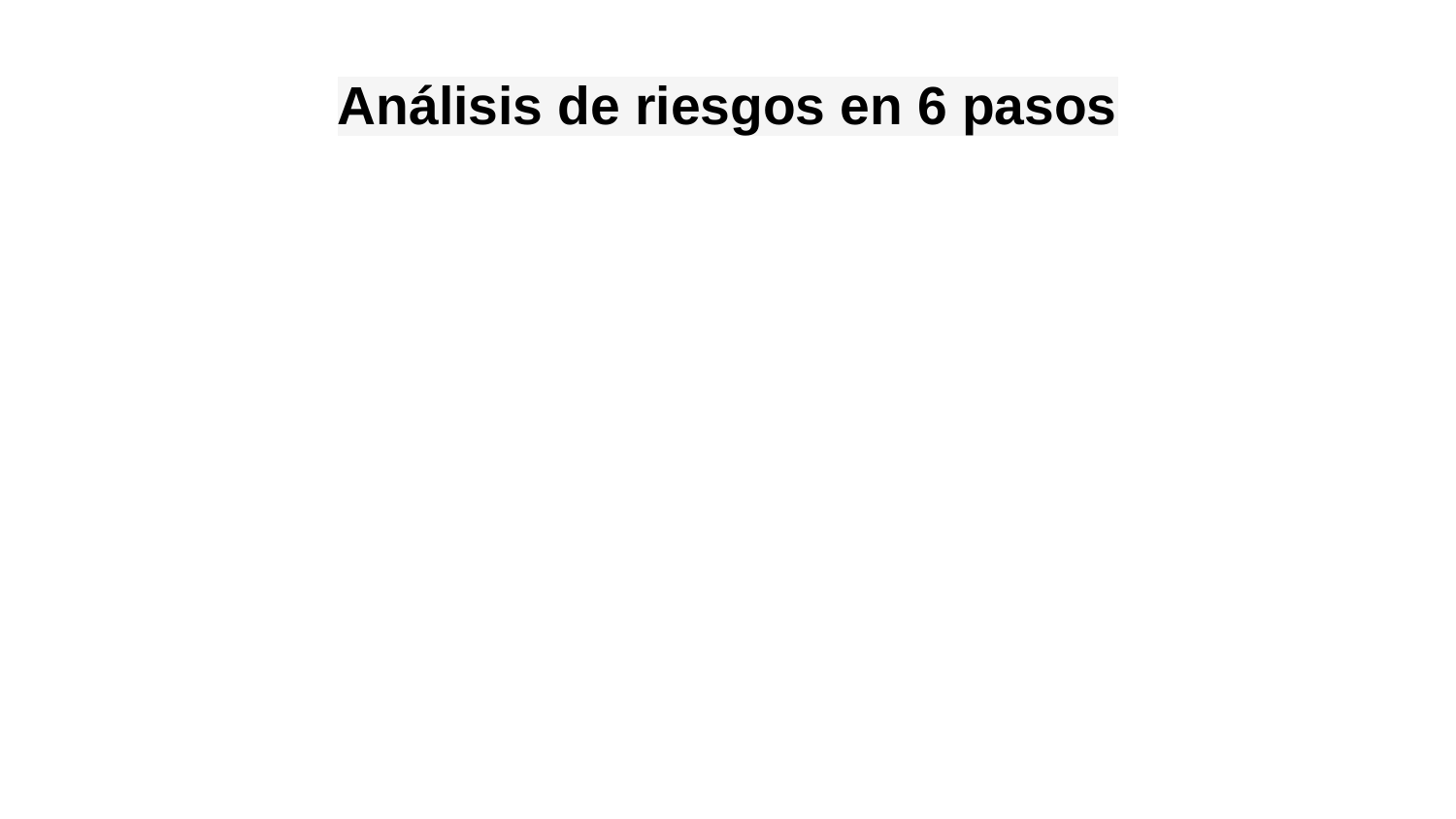

# Análisis de riesgos en 6 pasos